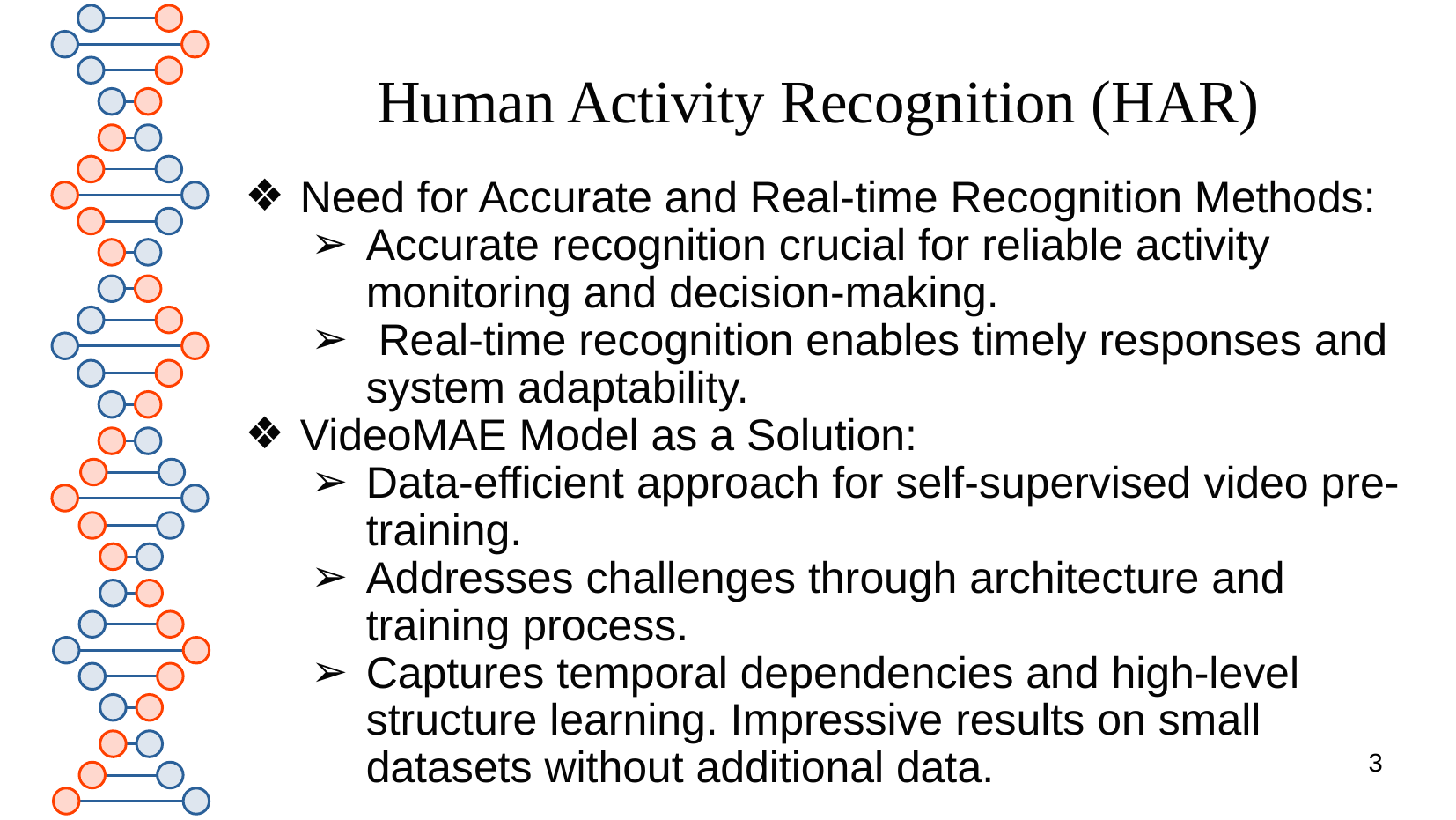

# Human Activity Recognition (HAR)
Need for Accurate and Real-time Recognition Methods:
Accurate recognition crucial for reliable activity monitoring and decision-making.
 Real-time recognition enables timely responses and system adaptability.
VideoMAE Model as a Solution:
Data-efficient approach for self-supervised video pre-training.
Addresses challenges through architecture and training process.
Captures temporal dependencies and high-level structure learning. Impressive results on small datasets without additional data.

3